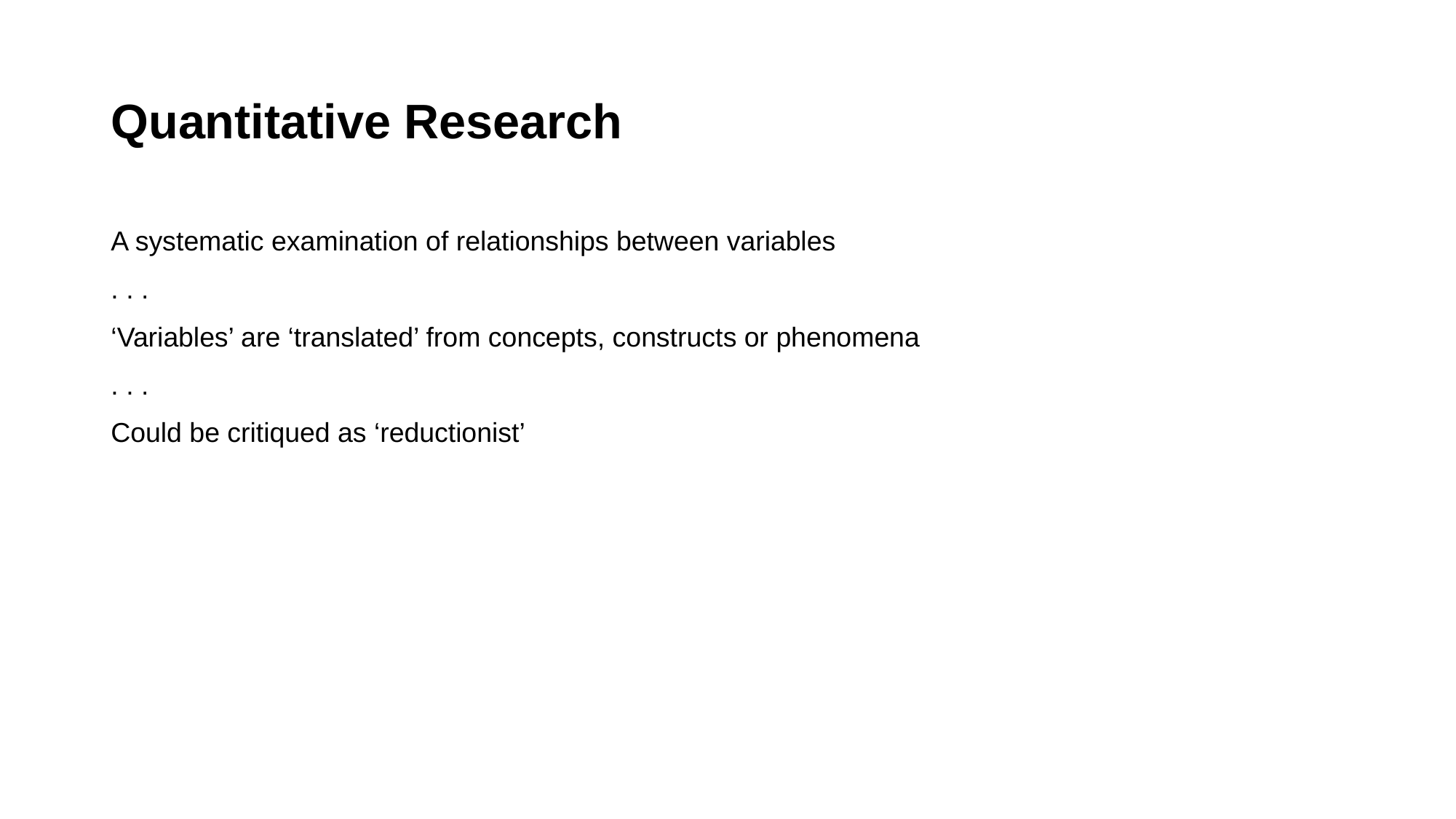

# Quantitative Research
A systematic examination of relationships between variables
. . .
‘Variables’ are ‘translated’ from concepts, constructs or phenomena
. . .
Could be critiqued as ‘reductionist’